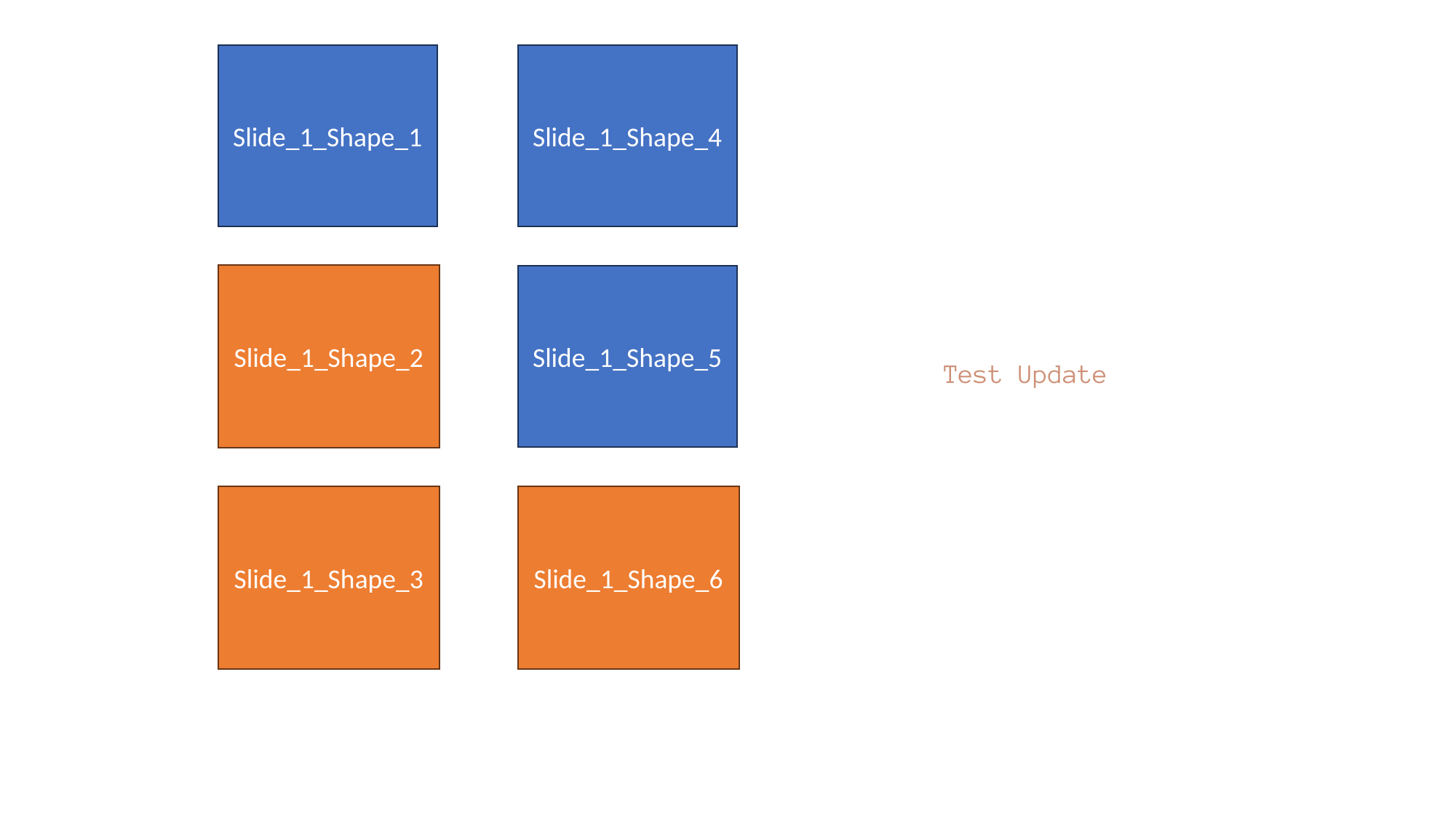

Slide_1_Shape_4
Slide_1_Shape_1
Slide_1_Shape_2
Slide_1_Shape_5
Test Update
Slide_1_Shape_3
Slide_1_Shape_6